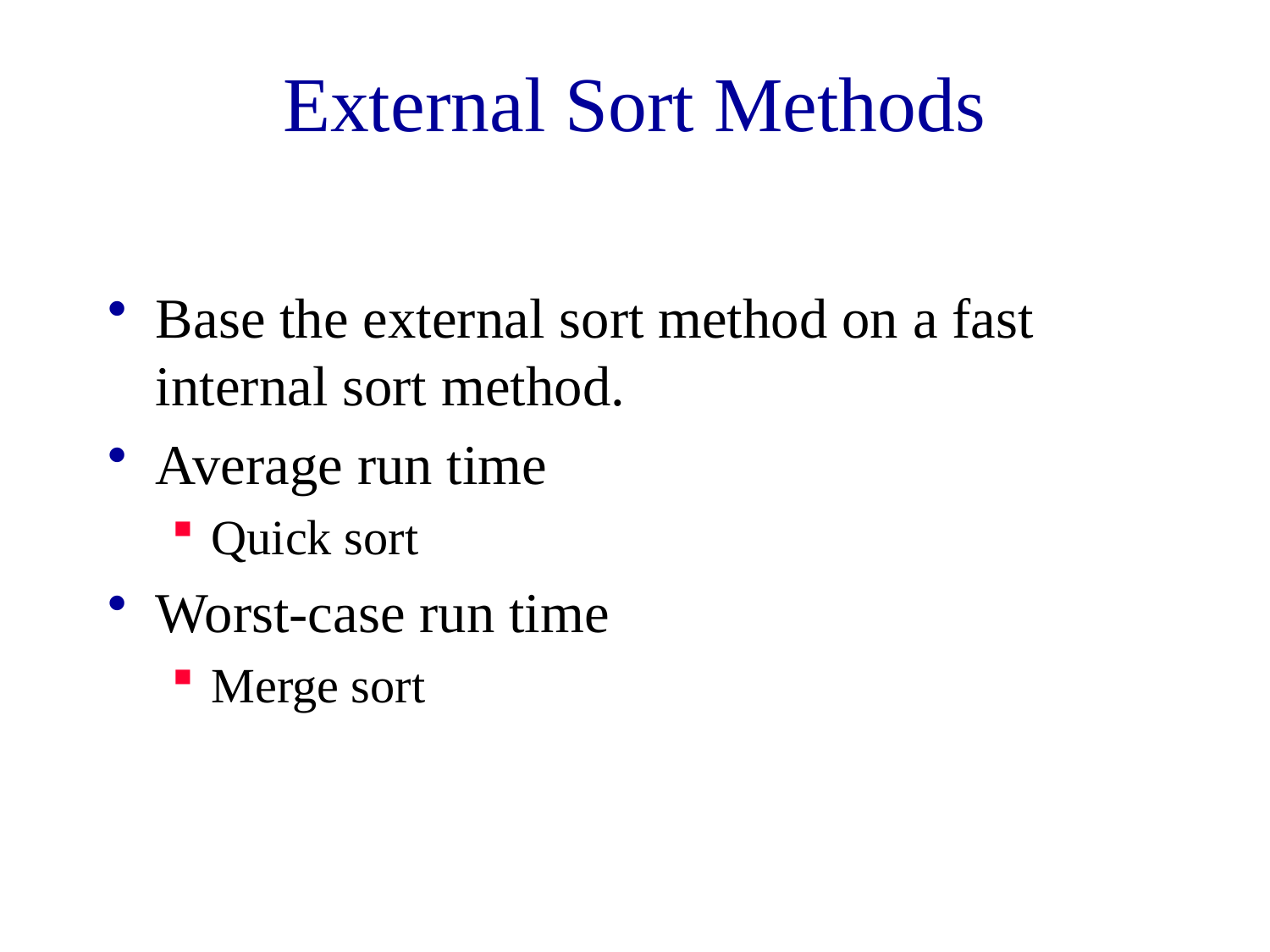

# External Sort Methods
Base the external sort method on a fast internal sort method.
Average run time
Quick sort
Worst-case run time
Merge sort